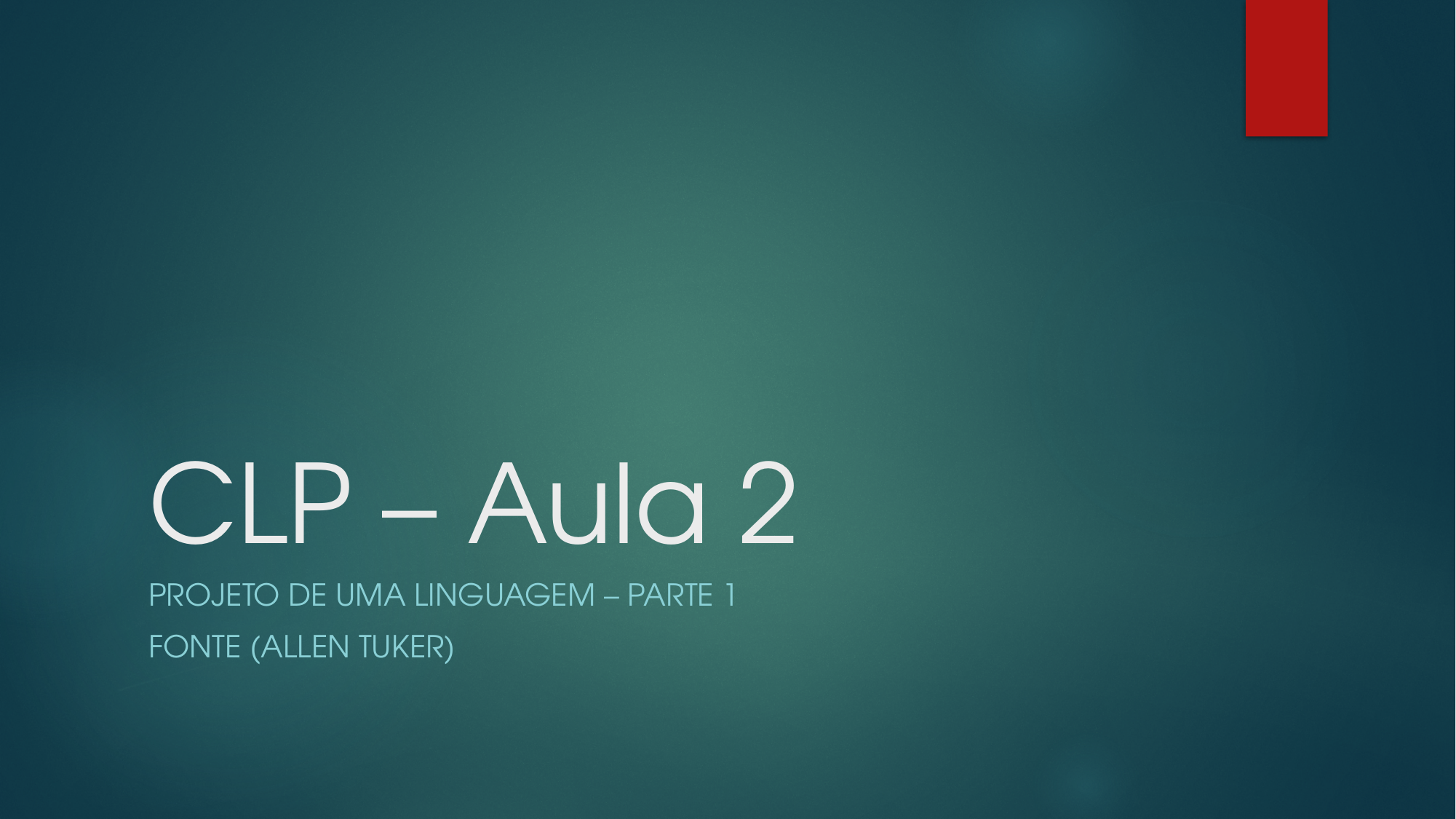

# CLP – Aula 2
Projeto de uma linguagem – Parte 1
Fonte (Allen tuker)